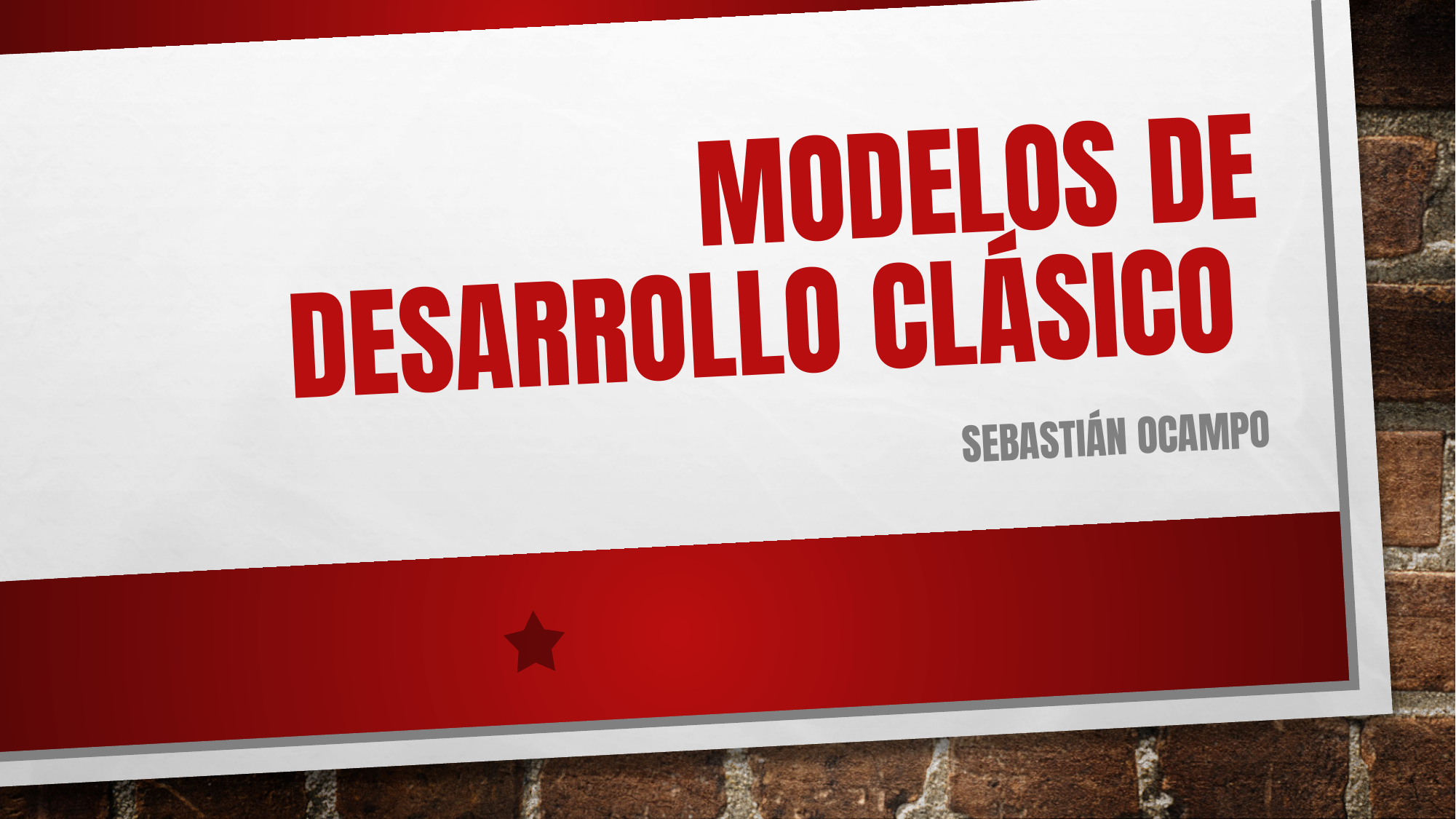

# Modelos de desarrollo clásico
Sebastián Ocampo